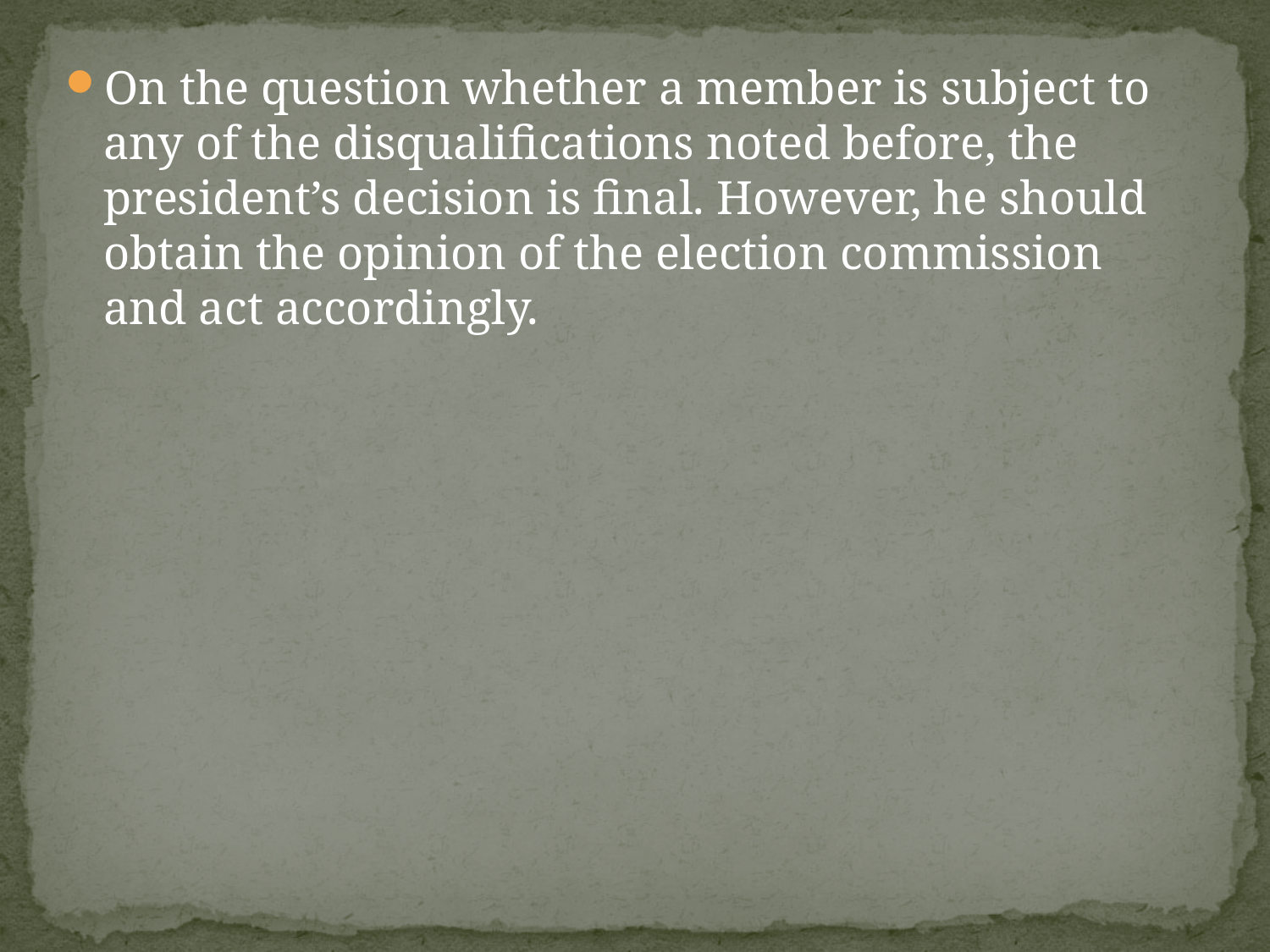

On the question whether a member is subject to any of the disqualifications noted before, the president’s decision is final. However, he should obtain the opinion of the election commission and act accordingly.